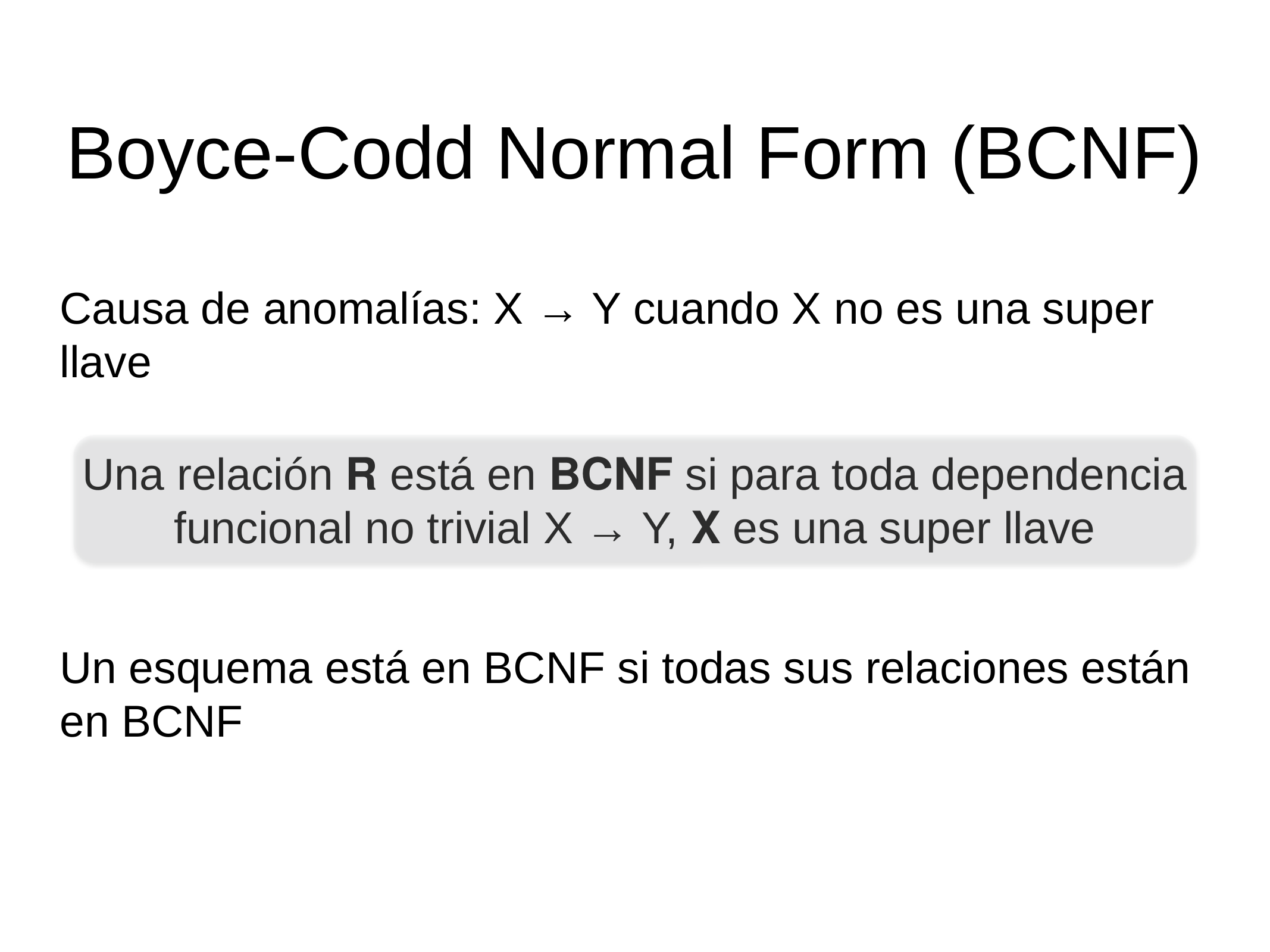

Boyce-Codd Normal Form (BCNF)
Causa de anomalías: X → Y cuando X no es una super llave

Una relación R está en BCNF si para toda dependencia funcional no trivial X → Y, X es una super llave
Un esquema está en BCNF si todas sus relaciones están en BCNF